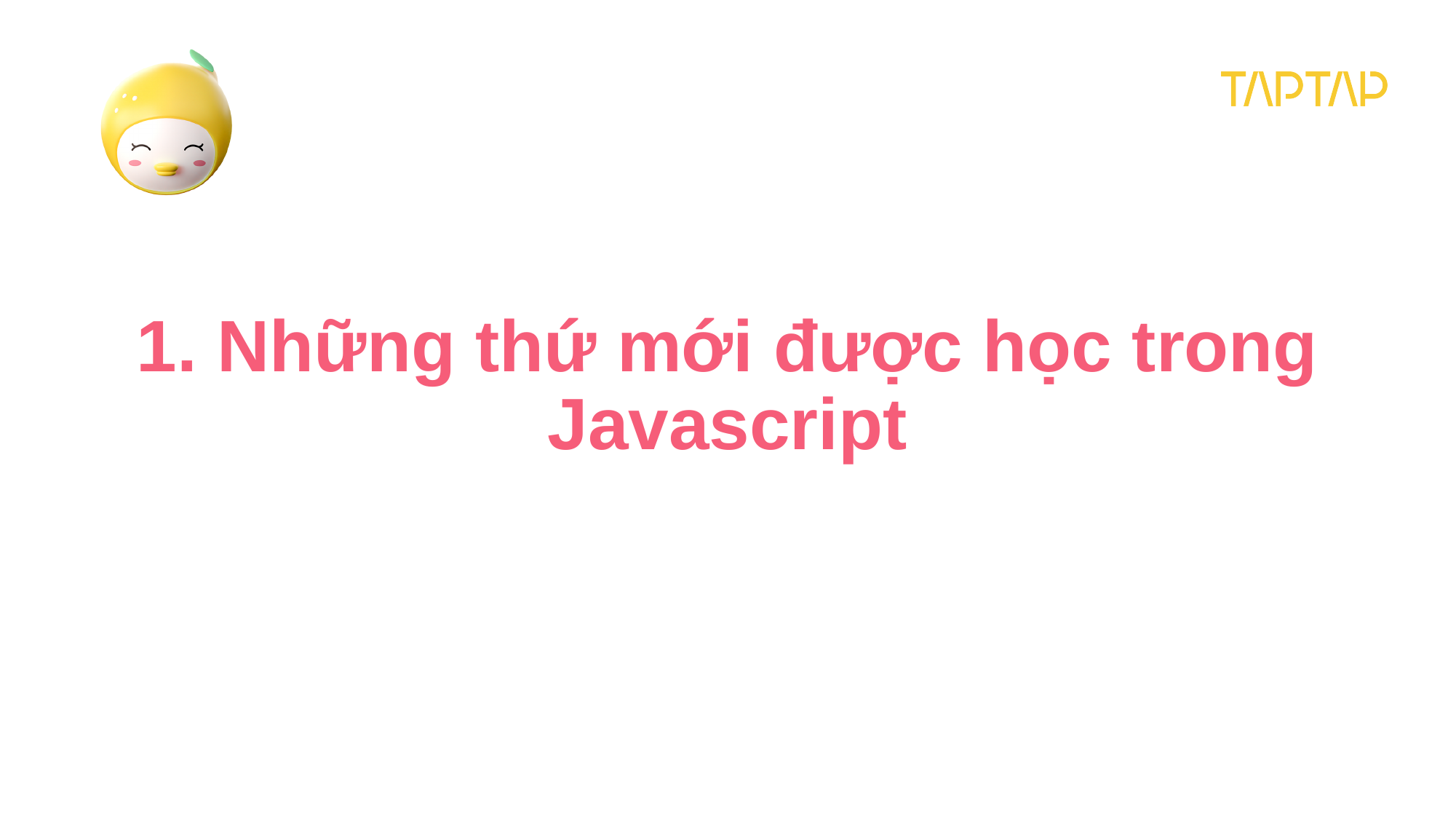

# 1. Những thứ mới được học trong Javascript